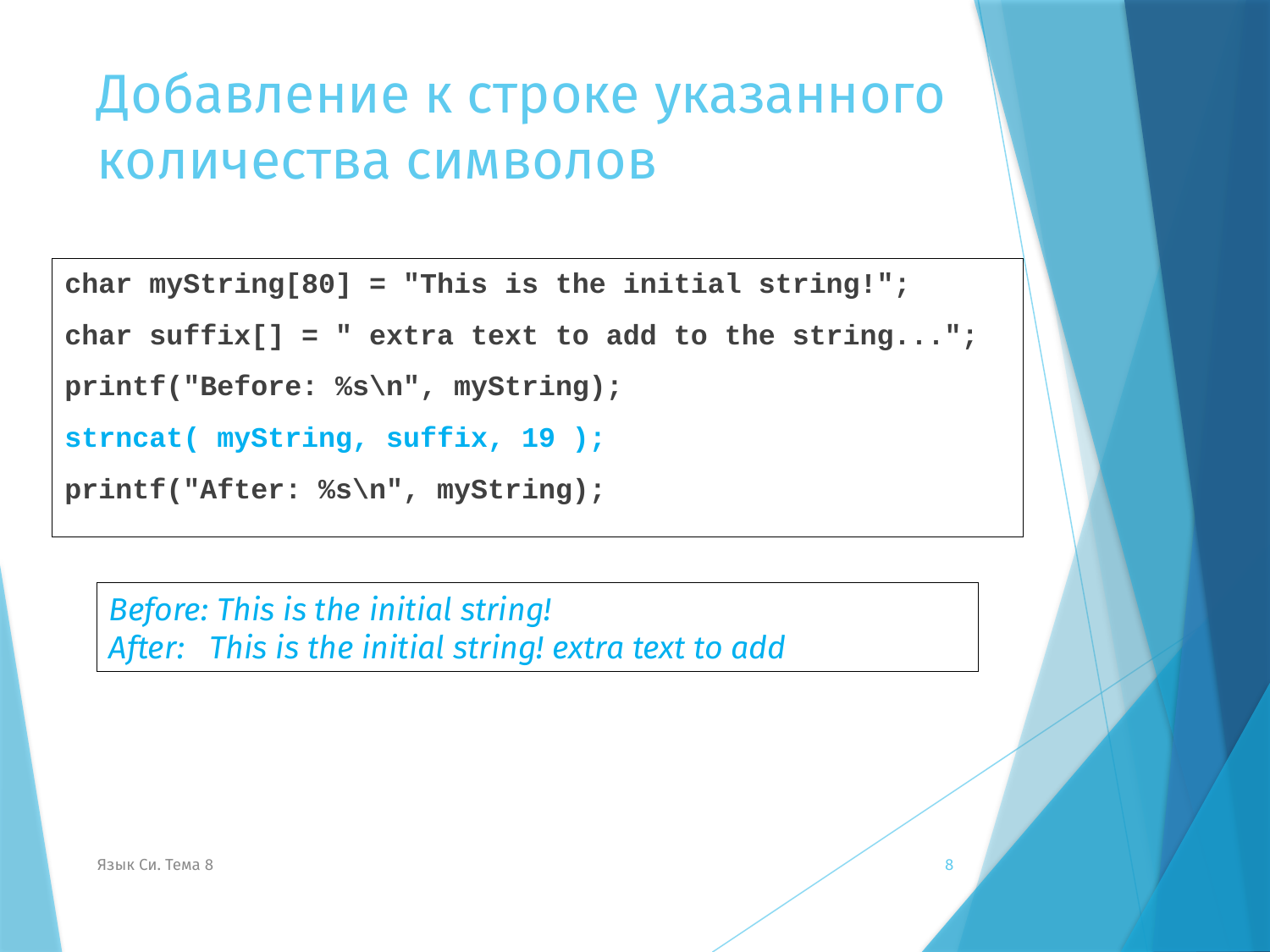

# Добавление к строке указанного количества символов
char myString[80] = "This is the initial string!";
char suffix[] = " extra text to add to the string...";
printf("Before: %s\n", myString);
strncat( myString, suffix, 19 );
printf("After: %s\n", myString);
Before: This is the initial string!
After:   This is the initial string! extra text to add
Язык Си. Тема 8
8